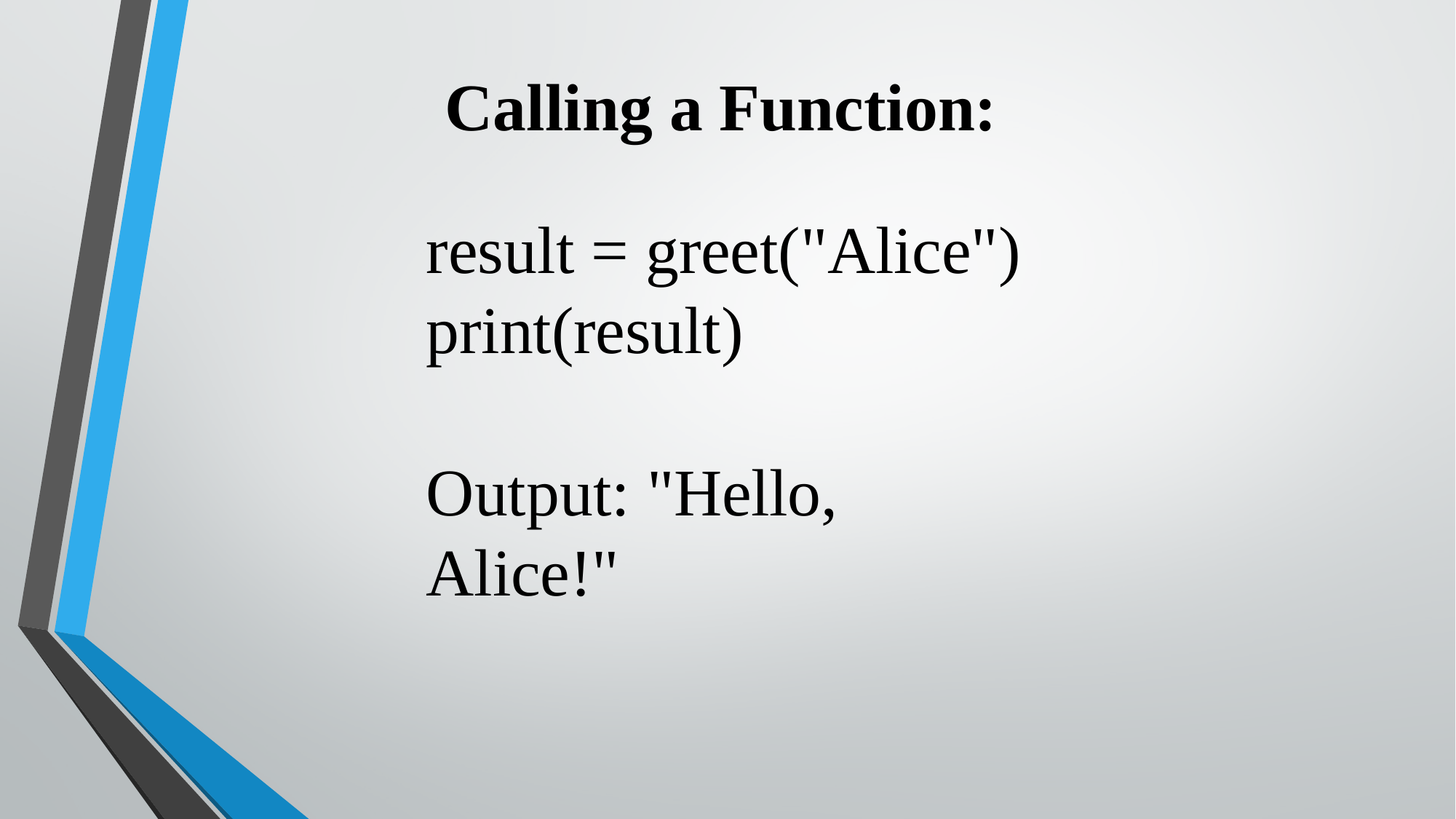

Calling a Function:
result = greet("Alice") print(result)

Output: "Hello, Alice!"